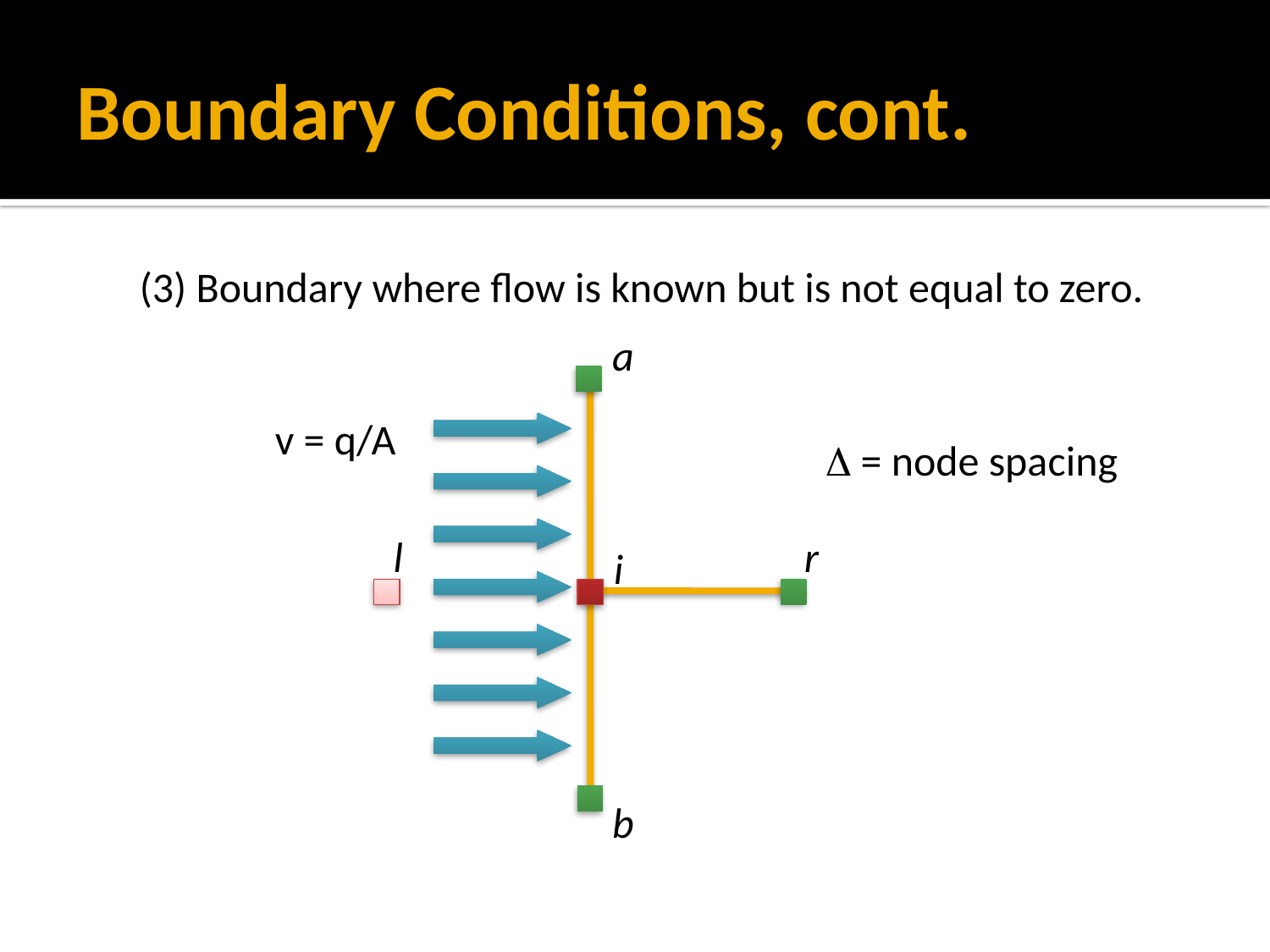

# Boundary Conditions, cont.
(3) Boundary where flow is known but is not equal to zero.

a

v = q/A

Δ = node spacing

l
r
i

b